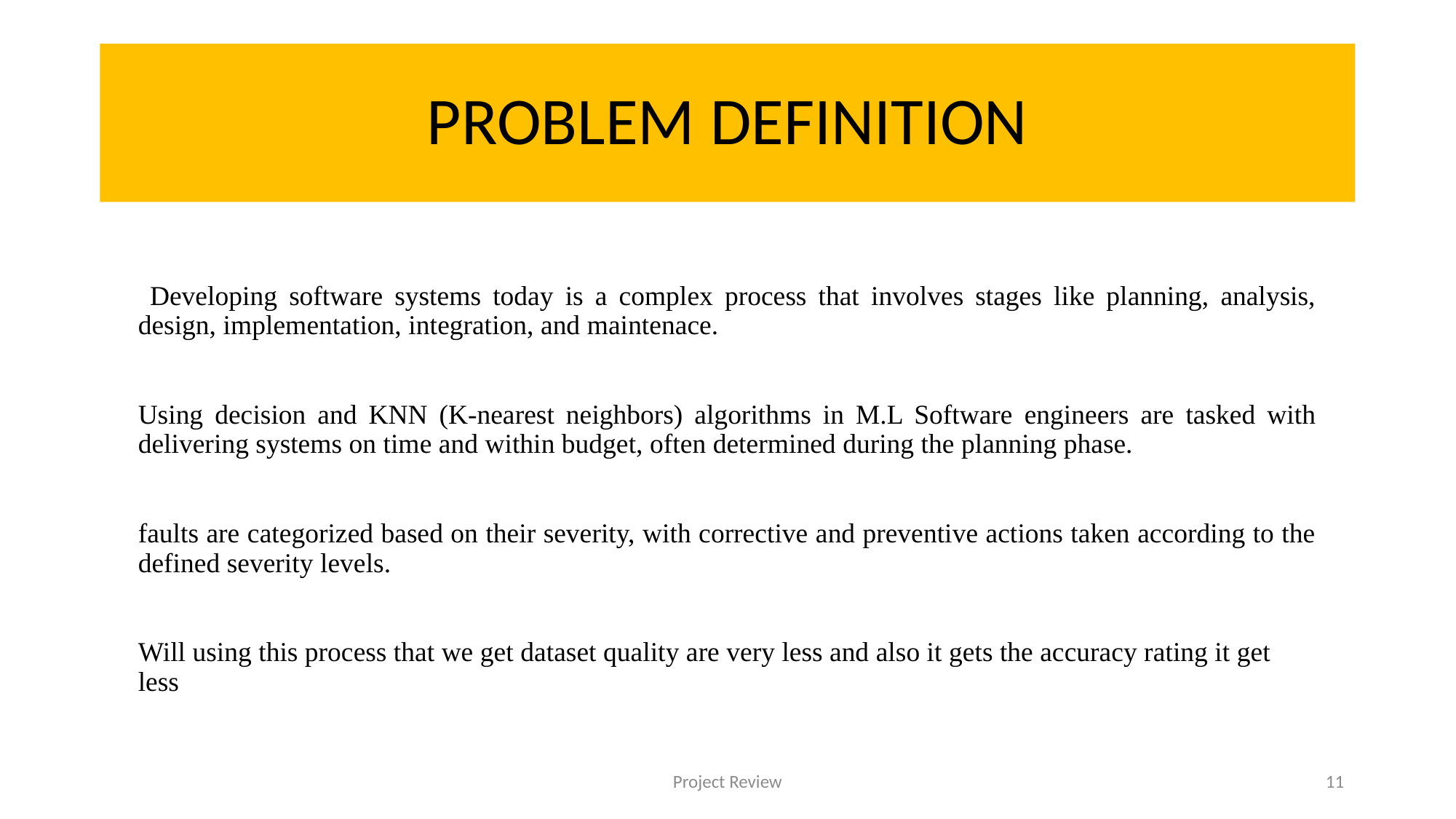

# PROBLEM DEFINITION
 Developing software systems today is a complex process that involves stages like planning, analysis, design, implementation, integration, and maintenace.

Using decision and KNN (K-nearest neighbors) algorithms in M.L Software engineers are tasked with delivering systems on time and within budget, often determined during the planning phase.

faults are categorized based on their severity, with corrective and preventive actions taken according to the defined severity levels.

Will using this process that we get dataset quality are very less and also it gets the accuracy rating it get less
Project Review
11